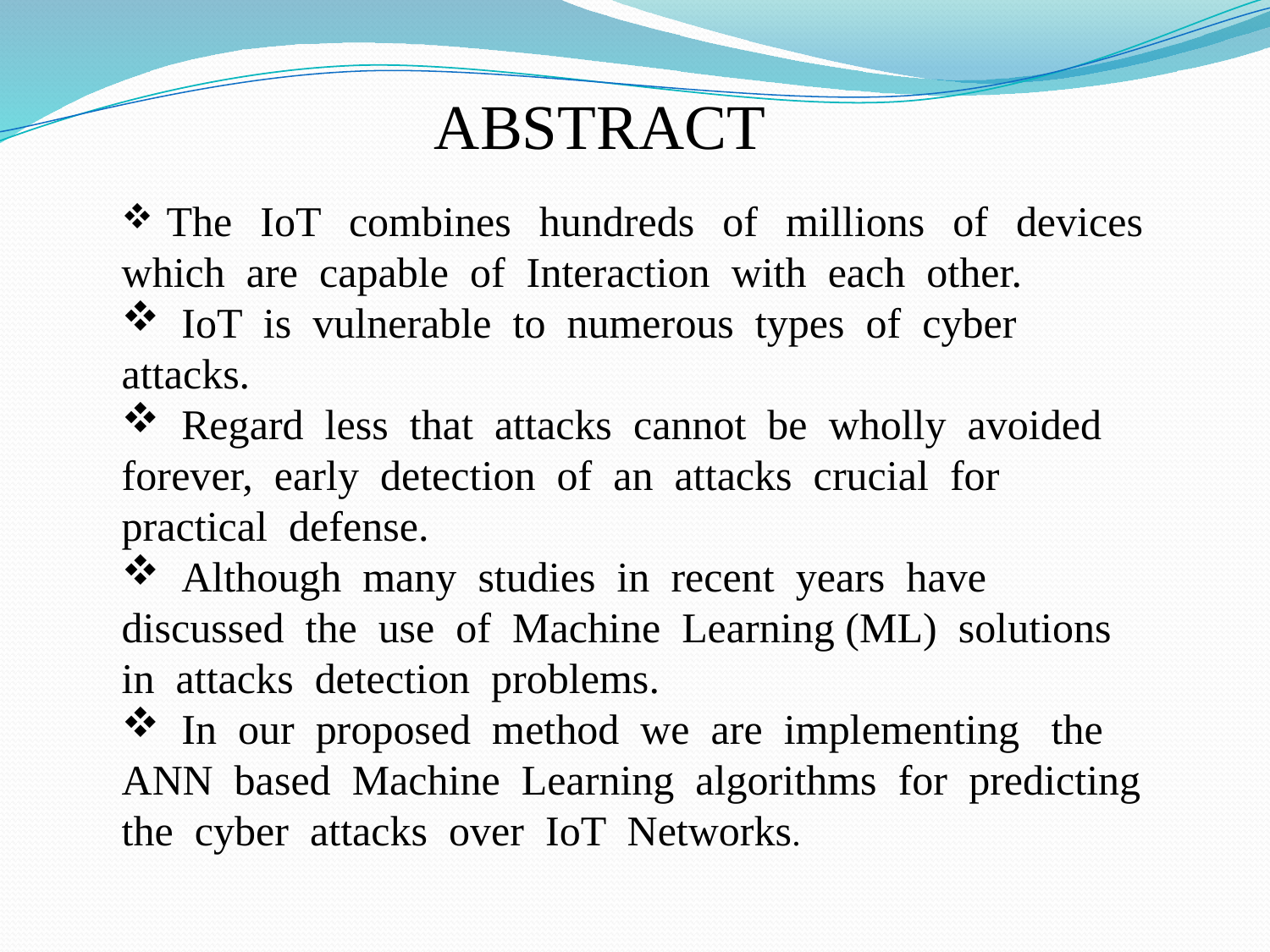

ABSTRACT
 The  IoT  combines  hundreds  of  millions  of  devices  which  are  capable  of  Interaction  with  each  other.
  IoT  is  vulnerable  to  numerous  types  of  cyber  attacks.
  Regard  less  that  attacks  cannot  be  wholly  avoided  forever,  early  detection  of  an  attacks  crucial  for  practical  defense.
  Although  many  studies  in  recent  years  have  discussed  the  use  of  Machine  Learning (ML)  solutions  in  attacks  detection  problems.
  In  our  proposed  method  we  are  implementing   the  ANN  based  Machine  Learning  algorithms  for  predicting  the  cyber  attacks  over  IoT  Networks.